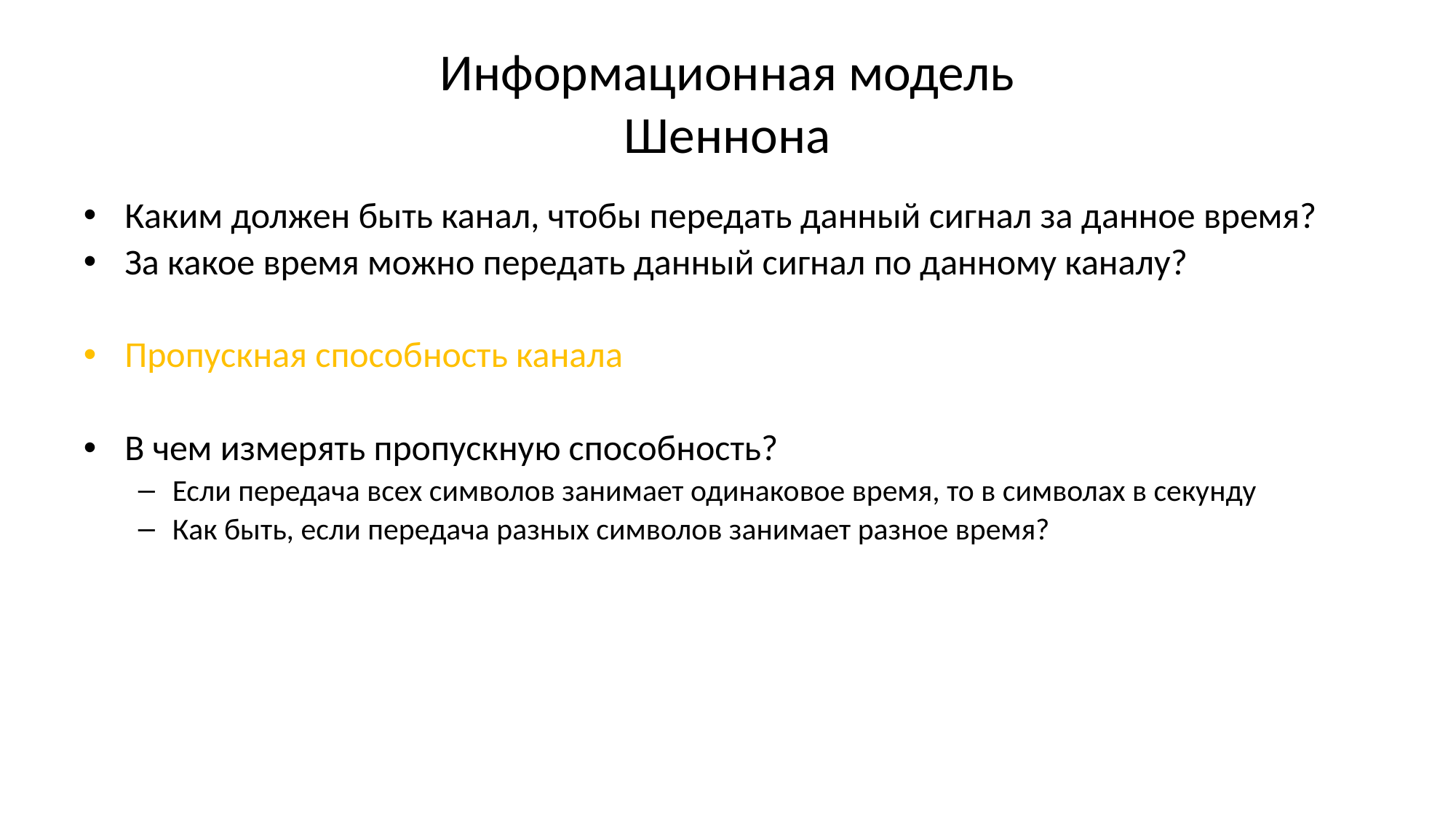

# Информационная модель Шеннона
Каким должен быть канал, чтобы передать данный сигнал за данное время?
За какое время можно передать данный сигнал по данному каналу?

Пропускная способность канала

В чем измерять пропускную способность?
Если передача всех символов занимает одинаковое время, то в символах в секунду
Как быть, если передача разных символов занимает разное время?